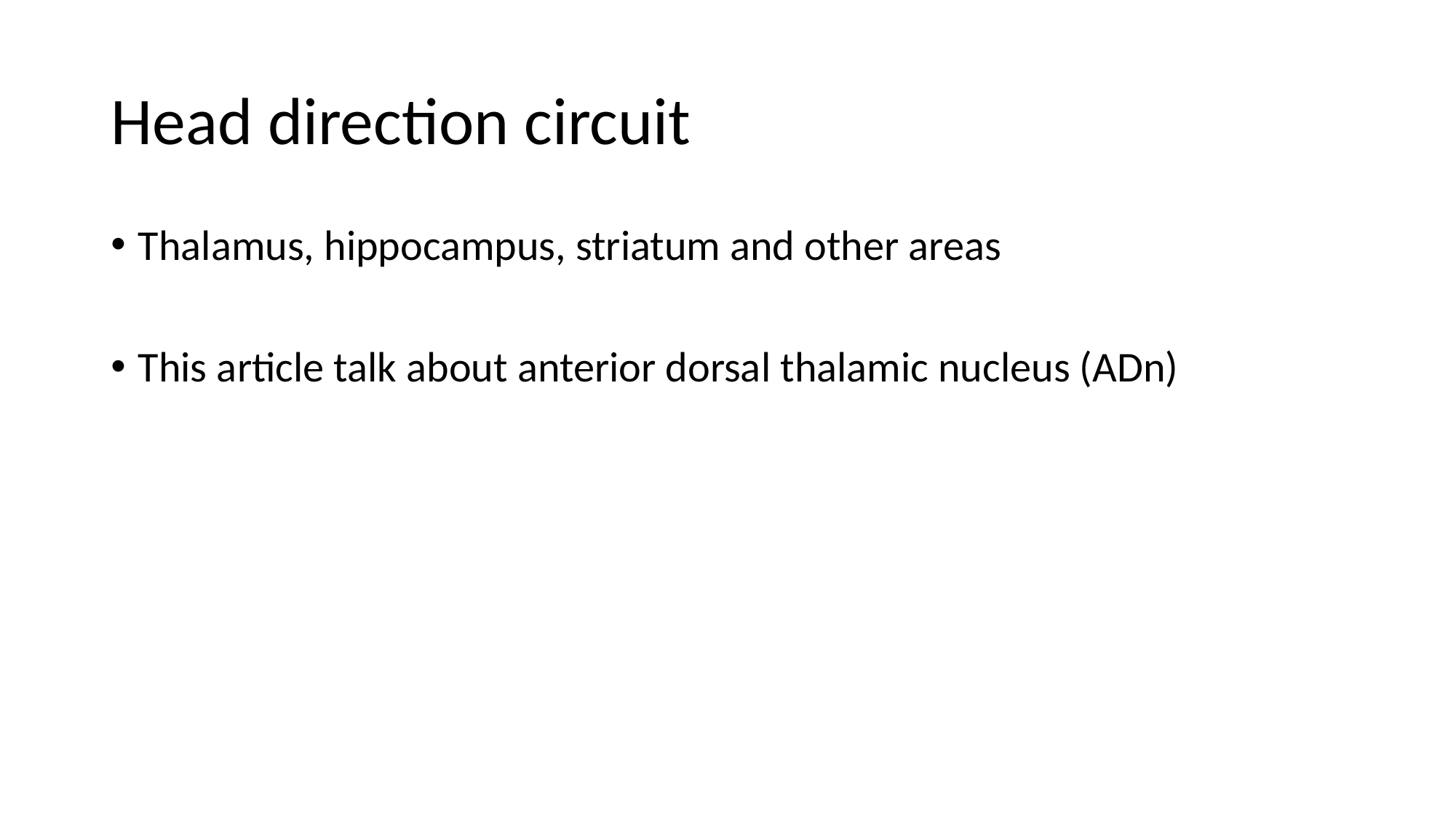

# Head direction circuit
Thalamus, hippocampus, striatum and other areas

This article talk about anterior dorsal thalamic nucleus (ADn)